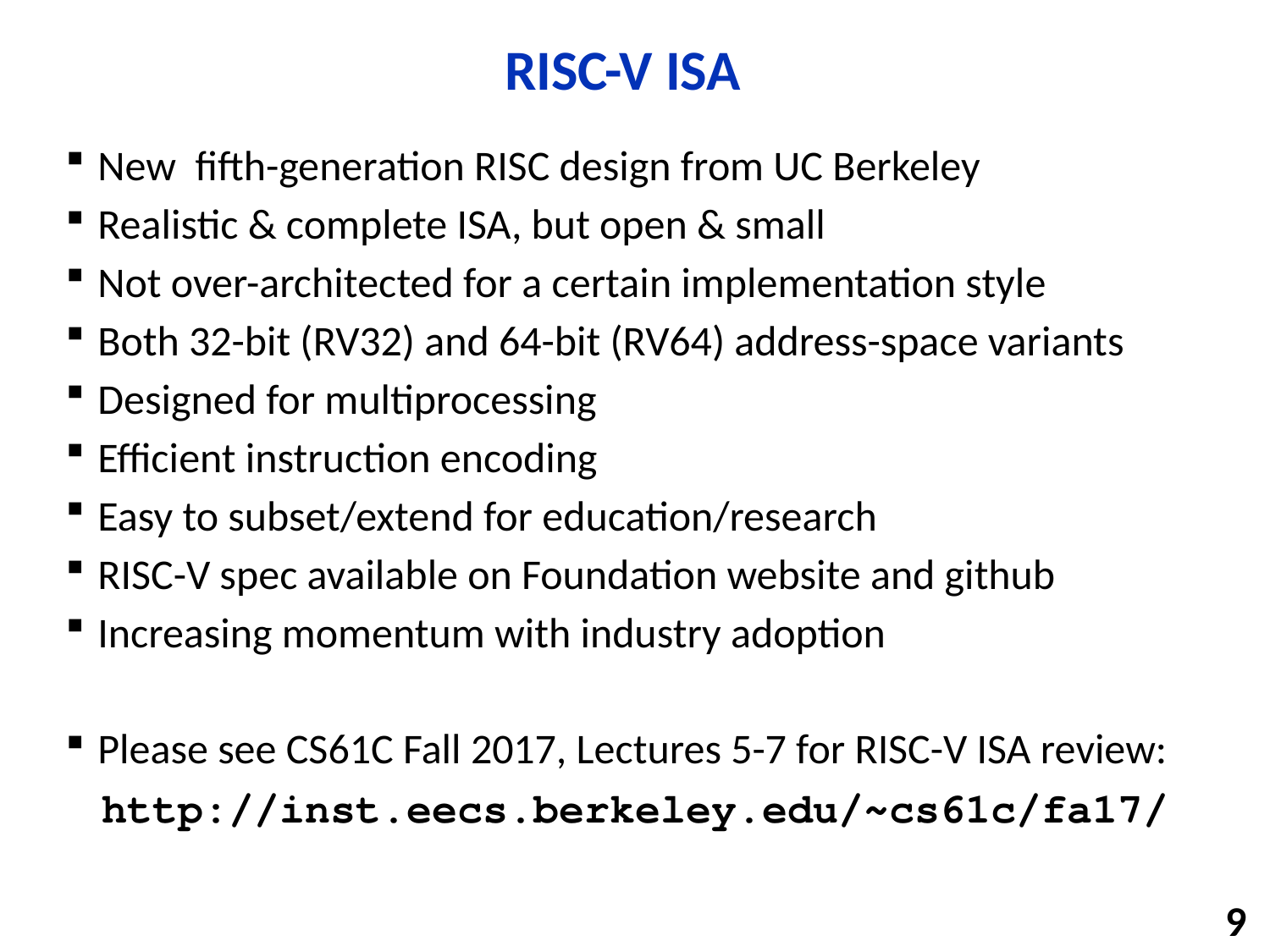

# RISC-V ISA
New  fifth-generation RISC design from UC Berkeley
Realistic & complete ISA, but open & small
Not over-architected for a certain implementation style
Both 32-bit (RV32) and 64-bit (RV64) address-space variants
Designed for multiprocessing
Efficient instruction encoding
Easy to subset/extend for education/research
RISC-V spec available on Foundation website and github
Increasing momentum with industry adoption

Please see CS61C Fall 2017, Lectures 5-7 for RISC-V ISA review:
http://inst.eecs.berkeley.edu/~cs61c/fa17/

9